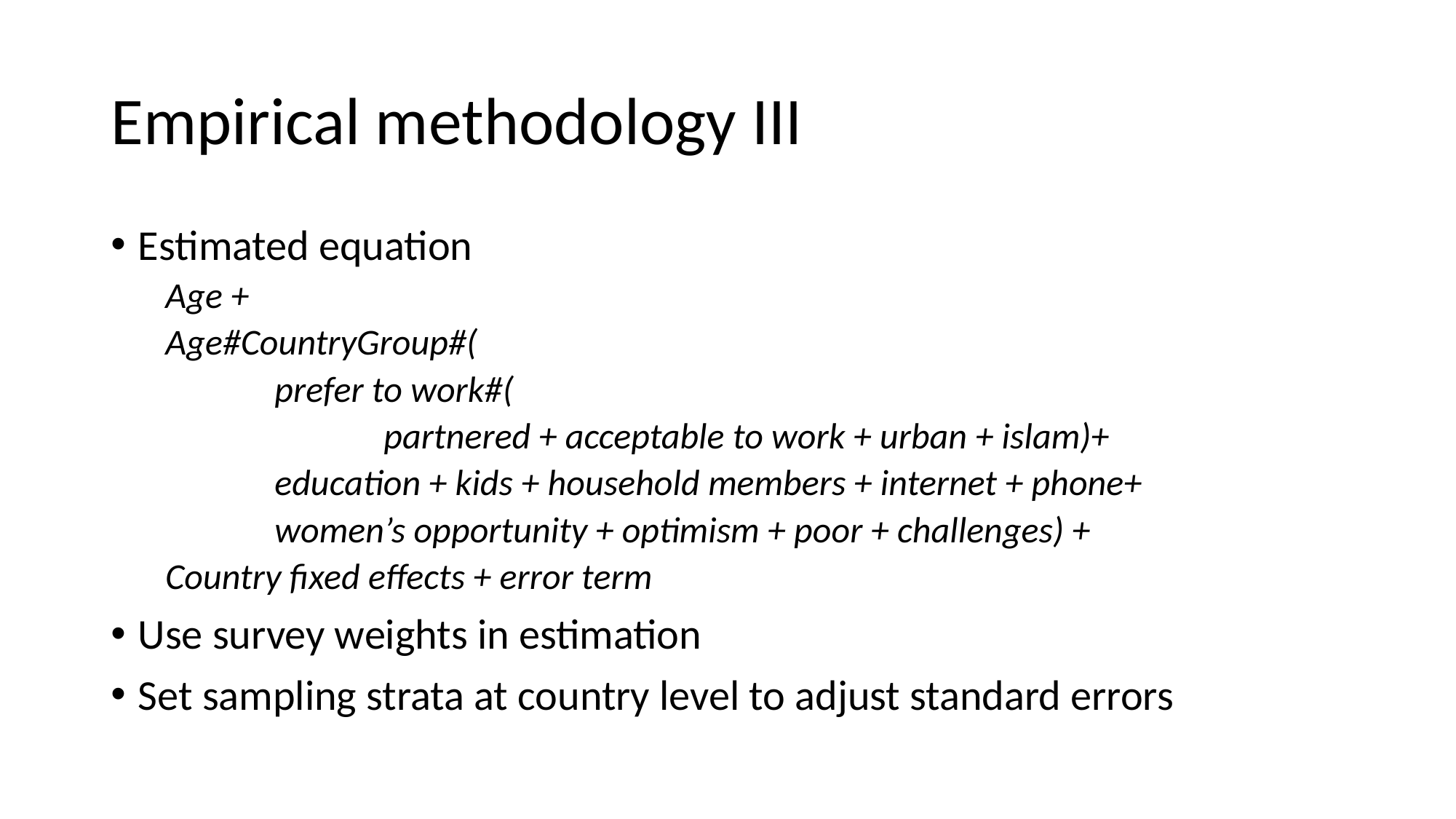

# Empirical methodology III
Estimated equation
Age +
Age#CountryGroup#(
	prefer to work#(
		partnered + acceptable to work + urban + islam)+
	education + kids + household members + internet + phone+
	women’s opportunity + optimism + poor + challenges) +
Country fixed effects + error term
Use survey weights in estimation
Set sampling strata at country level to adjust standard errors